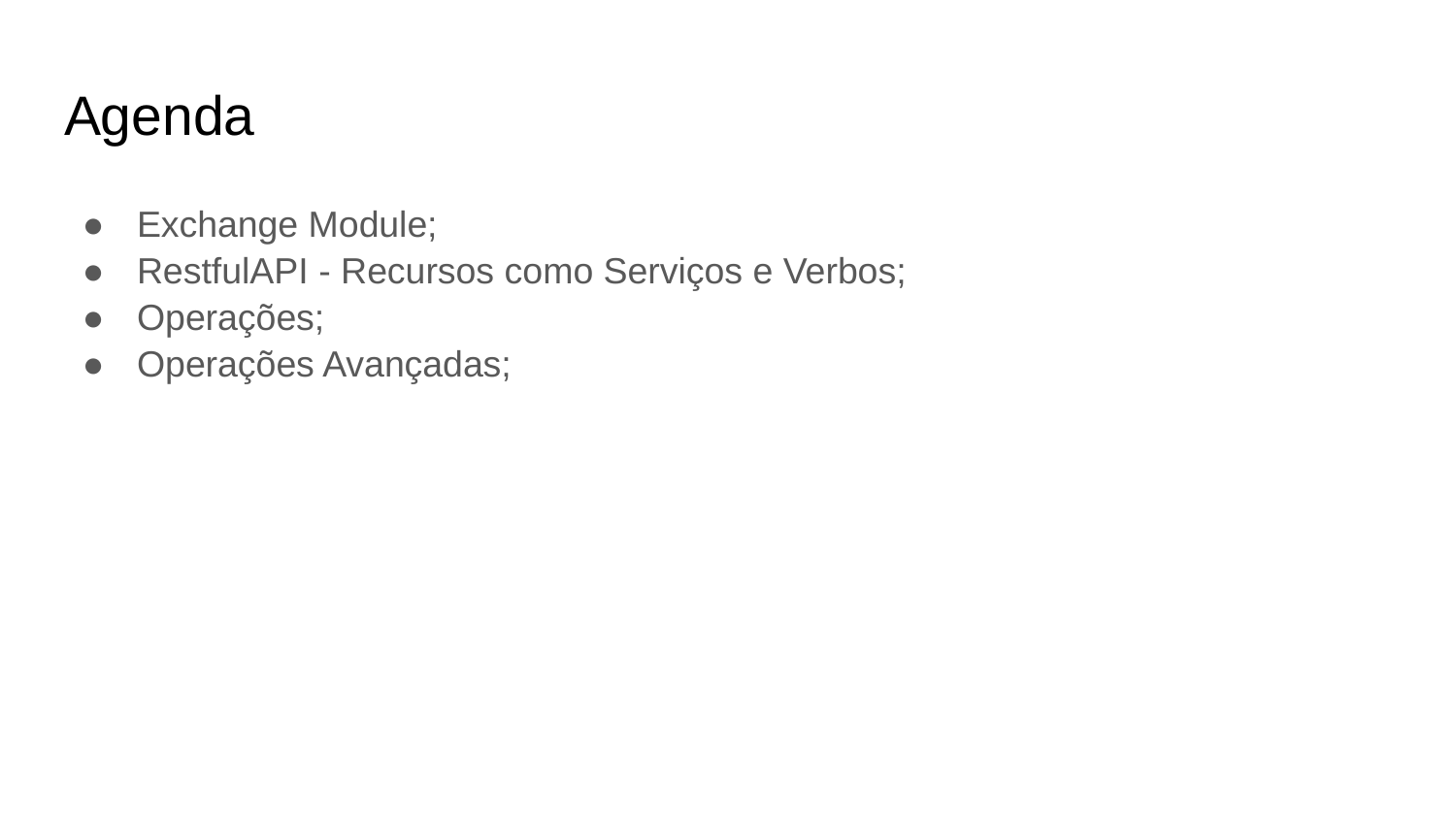

# Agenda
Exchange Module;
RestfulAPI - Recursos como Serviços e Verbos;
Operações;
Operações Avançadas;